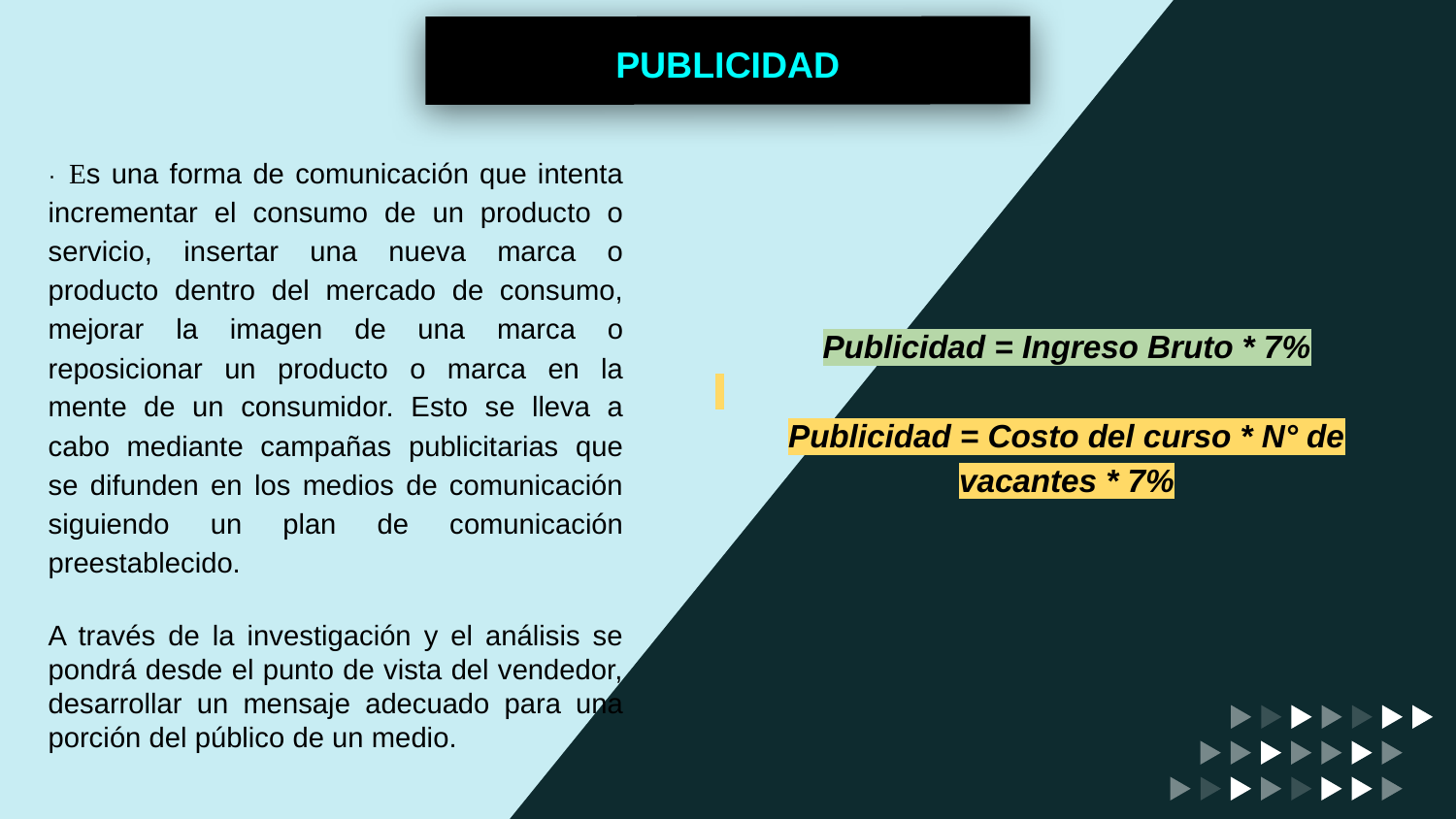

PUBLICIDAD
·  Es una forma de comunicación que intenta incrementar el consumo de un producto o servicio, insertar una nueva marca o producto dentro del mercado de consumo, mejorar la imagen de una marca o reposicionar un producto o marca en la mente de un consumidor. Esto se lleva a cabo mediante campañas publicitarias que se difunden en los medios de comunicación siguiendo un plan de comunicación preestablecido.

A través de la investigación y el análisis se pondrá desde el punto de vista del vendedor, desarrollar un mensaje adecuado para una porción del público de un medio.
Publicidad = Ingreso Bruto * 7%

Publicidad = Costo del curso * N° de vacantes * 7%